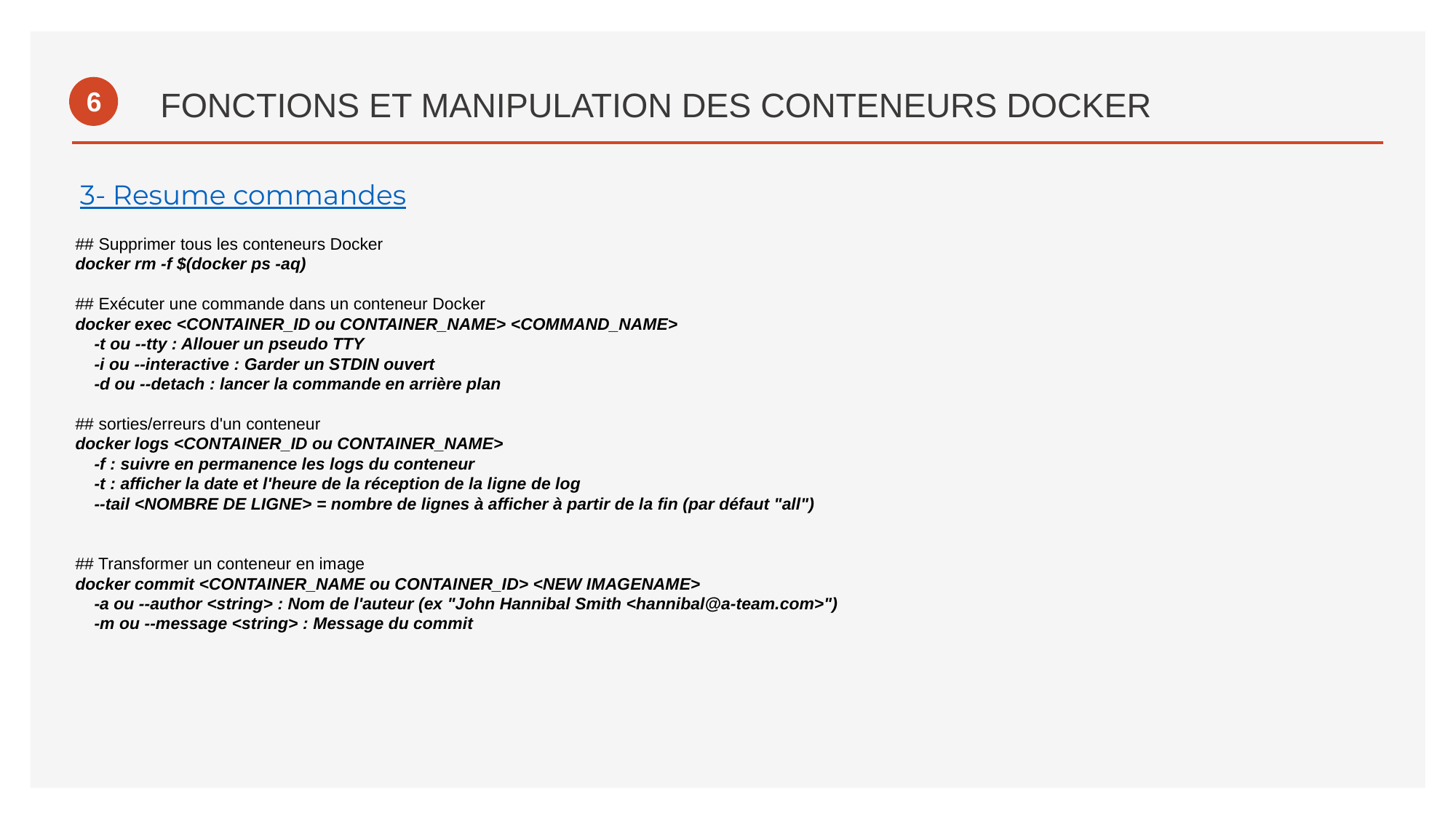

# FONCTIONS ET MANIPULATION DES CONTENEURS DOCKER

6

3- Resume commandes
## Supprimer tous les conteneurs Docker
docker rm -f $(docker ps -aq)

## Exécuter une commande dans un conteneur Docker
docker exec <CONTAINER_ID ou CONTAINER_NAME> <COMMAND_NAME>
    -t ou --tty : Allouer un pseudo TTY
    -i ou --interactive : Garder un STDIN ouvert
    -d ou --detach : lancer la commande en arrière plan

## sorties/erreurs d'un conteneur
docker logs <CONTAINER_ID ou CONTAINER_NAME>
    -f : suivre en permanence les logs du conteneur
    -t : afficher la date et l'heure de la réception de la ligne de log
    --tail <NOMBRE DE LIGNE> = nombre de lignes à afficher à partir de la fin (par défaut "all")

## Transformer un conteneur en image
docker commit <CONTAINER_NAME ou CONTAINER_ID> <NEW IMAGENAME>
    -a ou --author <string> : Nom de l'auteur (ex "John Hannibal Smith <hannibal@a-team.com>")
    -m ou --message <string> : Message du commit